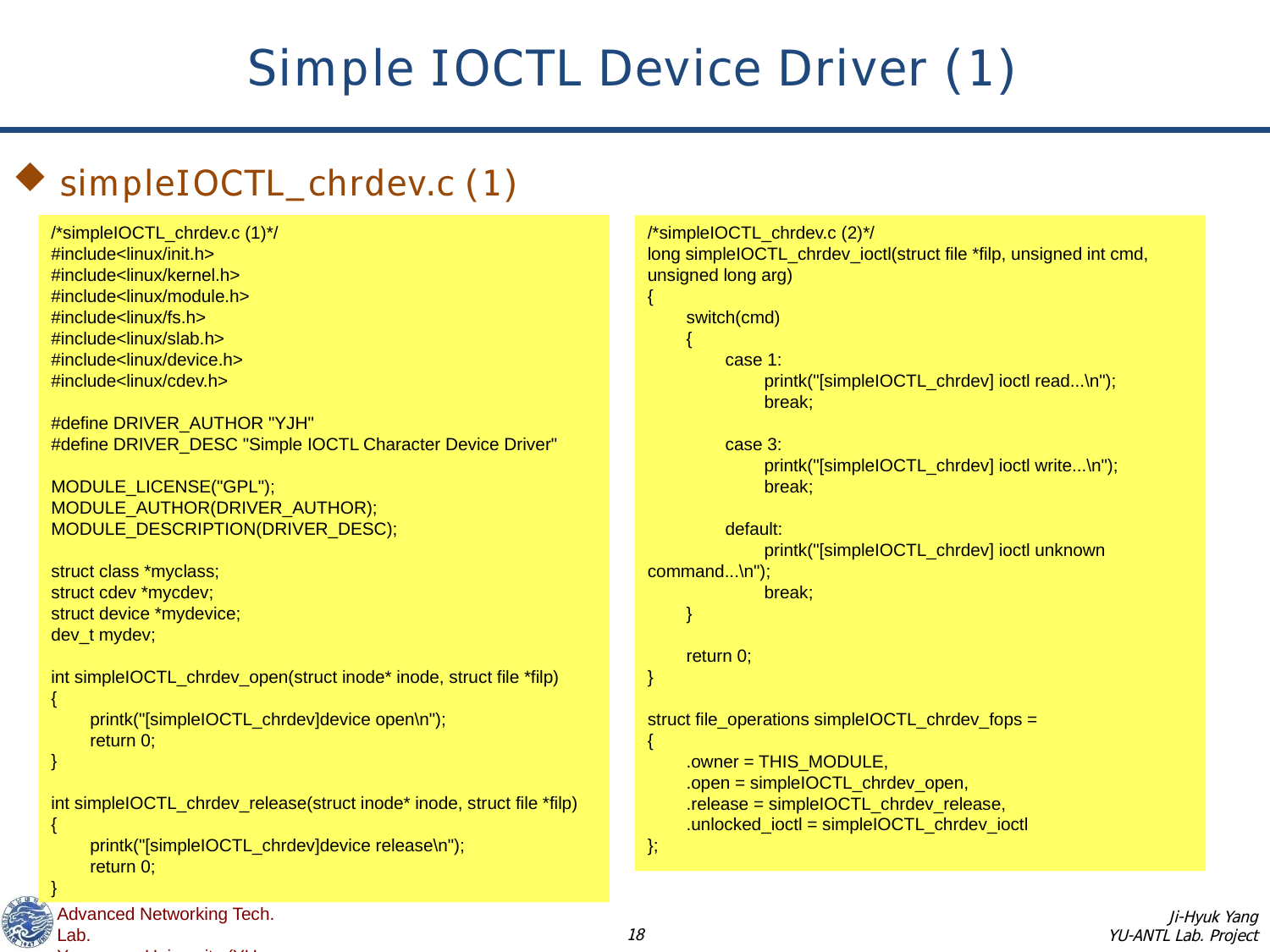

# Simple IOCTL Device Driver (1)
simpleIOCTL_chrdev.c (1)

/*simpleIOCTL_chrdev.c (1)*/
#include<linux/init.h>
#include<linux/kernel.h>
#include<linux/module.h>
#include<linux/fs.h>
#include<linux/slab.h>
#include<linux/device.h>
#include<linux/cdev.h>

#define DRIVER_AUTHOR "YJH"
#define DRIVER_DESC "Simple IOCTL Character Device Driver"

MODULE_LICENSE("GPL");
MODULE_AUTHOR(DRIVER_AUTHOR);
MODULE_DESCRIPTION(DRIVER_DESC);

struct class *myclass;
struct cdev *mycdev;
struct device *mydevice;
dev_t mydev;

int simpleIOCTL_chrdev_open(struct inode* inode, struct file *filp)
{
        printk("[simpleIOCTL_chrdev]device open\n");
        return 0;
}

int simpleIOCTL_chrdev_release(struct inode* inode, struct file *filp)
{
        printk("[simpleIOCTL_chrdev]device release\n");
        return 0;
}

/*simpleIOCTL_chrdev.c (2)*/
long simpleIOCTL_chrdev_ioctl(struct file *filp, unsigned int cmd, unsigned long arg)
{
        switch(cmd)
        {
                case 1:
                        printk("[simpleIOCTL_chrdev] ioctl read...\n");
                        break;

                case 3:
                        printk("[simpleIOCTL_chrdev] ioctl write...\n");
                        break;

                default:
                        printk("[simpleIOCTL_chrdev] ioctl unknown command...\n");
                        break;
        }

        return 0;
}

struct file_operations simpleIOCTL_chrdev_fops =
{
        .owner = THIS_MODULE,
        .open = simpleIOCTL_chrdev_open,
        .release = simpleIOCTL_chrdev_release,
        .unlocked_ioctl = simpleIOCTL_chrdev_ioctl
};